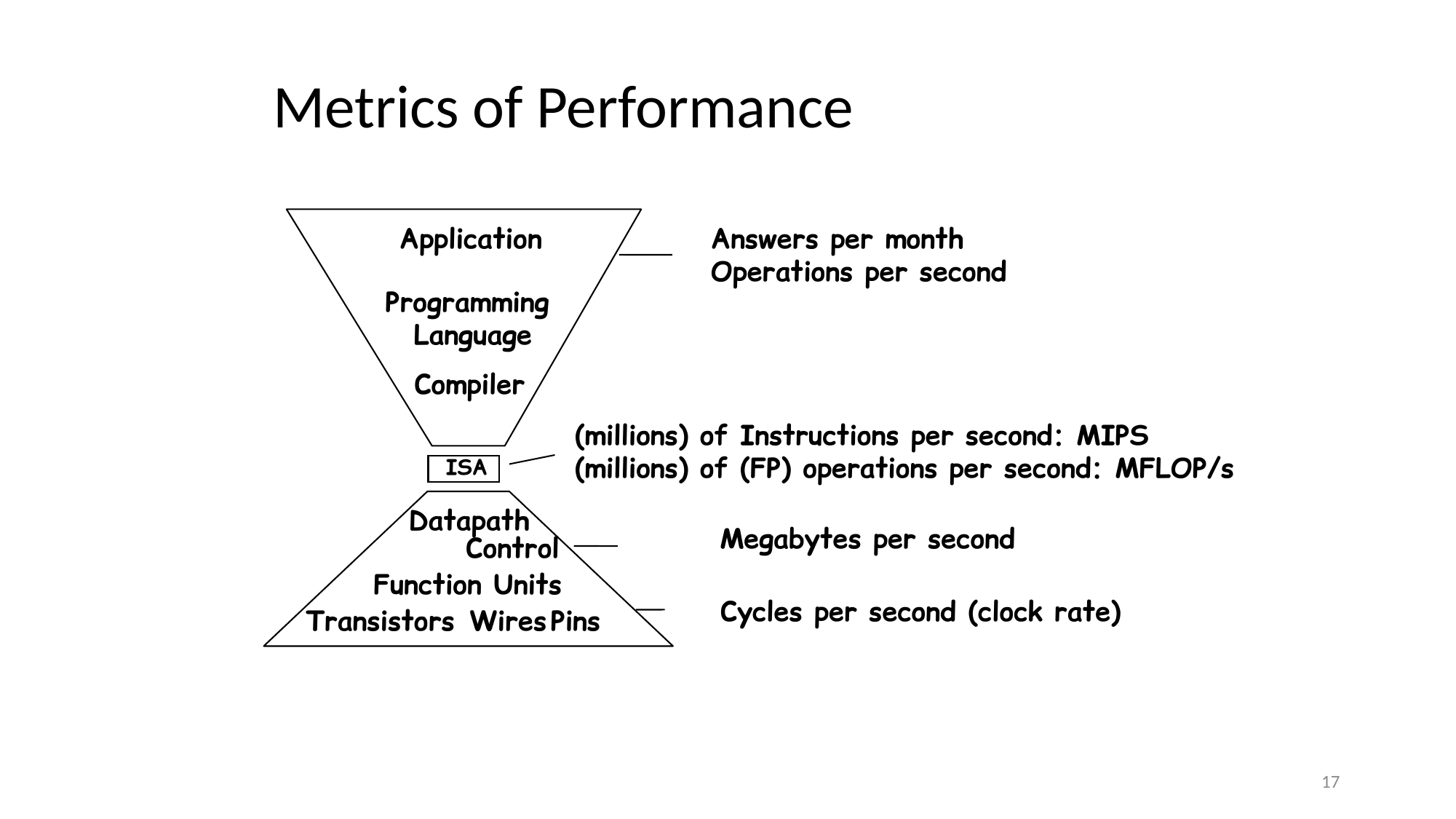

# Metrics of Performance

Answers per month
Operations per second
Application

Programming
Language
Compiler
(millions) of Instructions per second: MIPS
(millions) of (FP) operations per second: MFLOP/s
ISA

Datapath
Megabytes per second
Control

Function Units
Cycles per second (clock rate)
Transistors
Wires
Pins

17